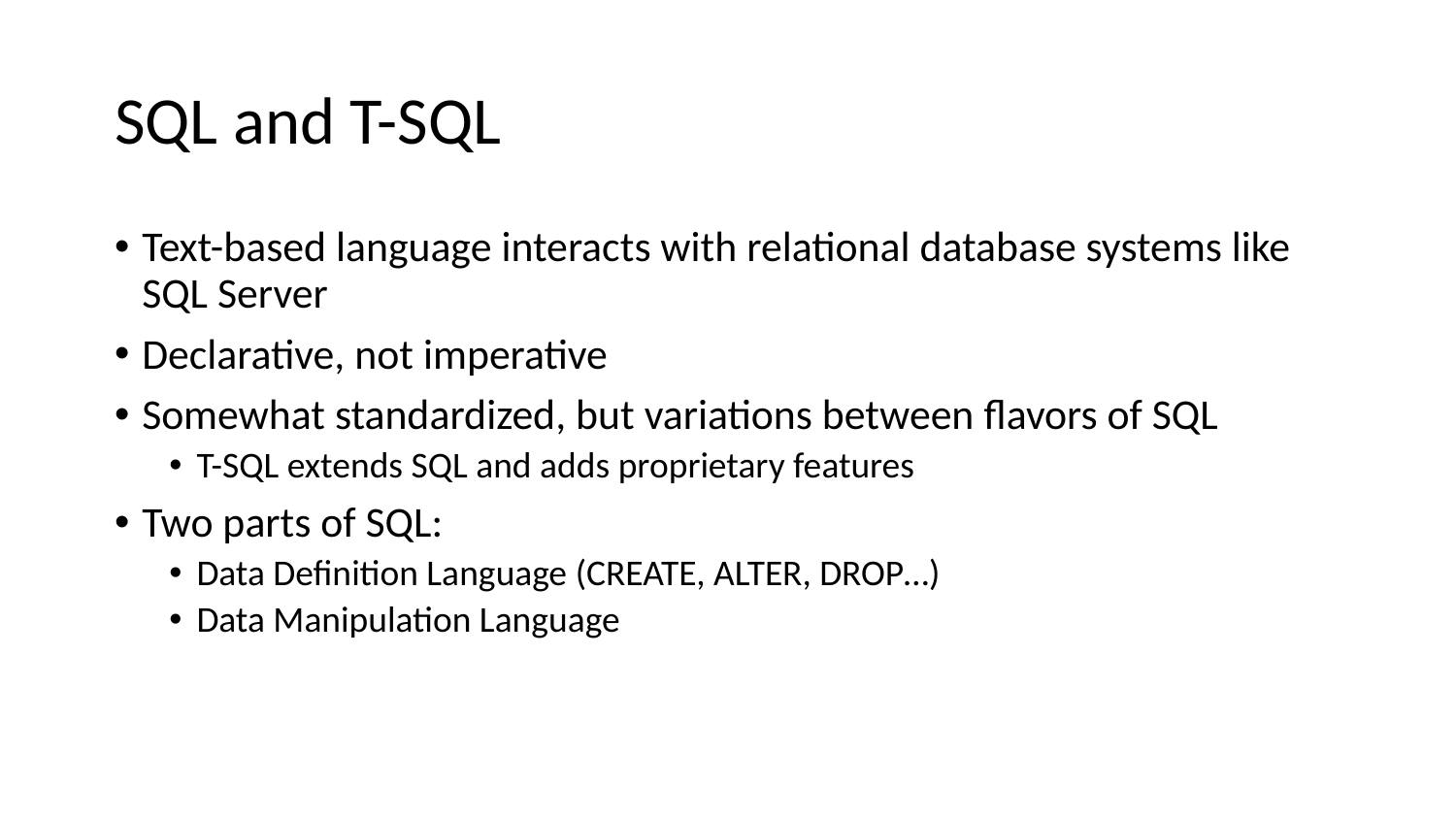

# SQL and T-SQL
Text-based language interacts with relational database systems like SQL Server
Declarative, not imperative
Somewhat standardized, but variations between flavors of SQL
T-SQL extends SQL and adds proprietary features
Two parts of SQL:
Data Definition Language (CREATE, ALTER, DROP…)
Data Manipulation Language